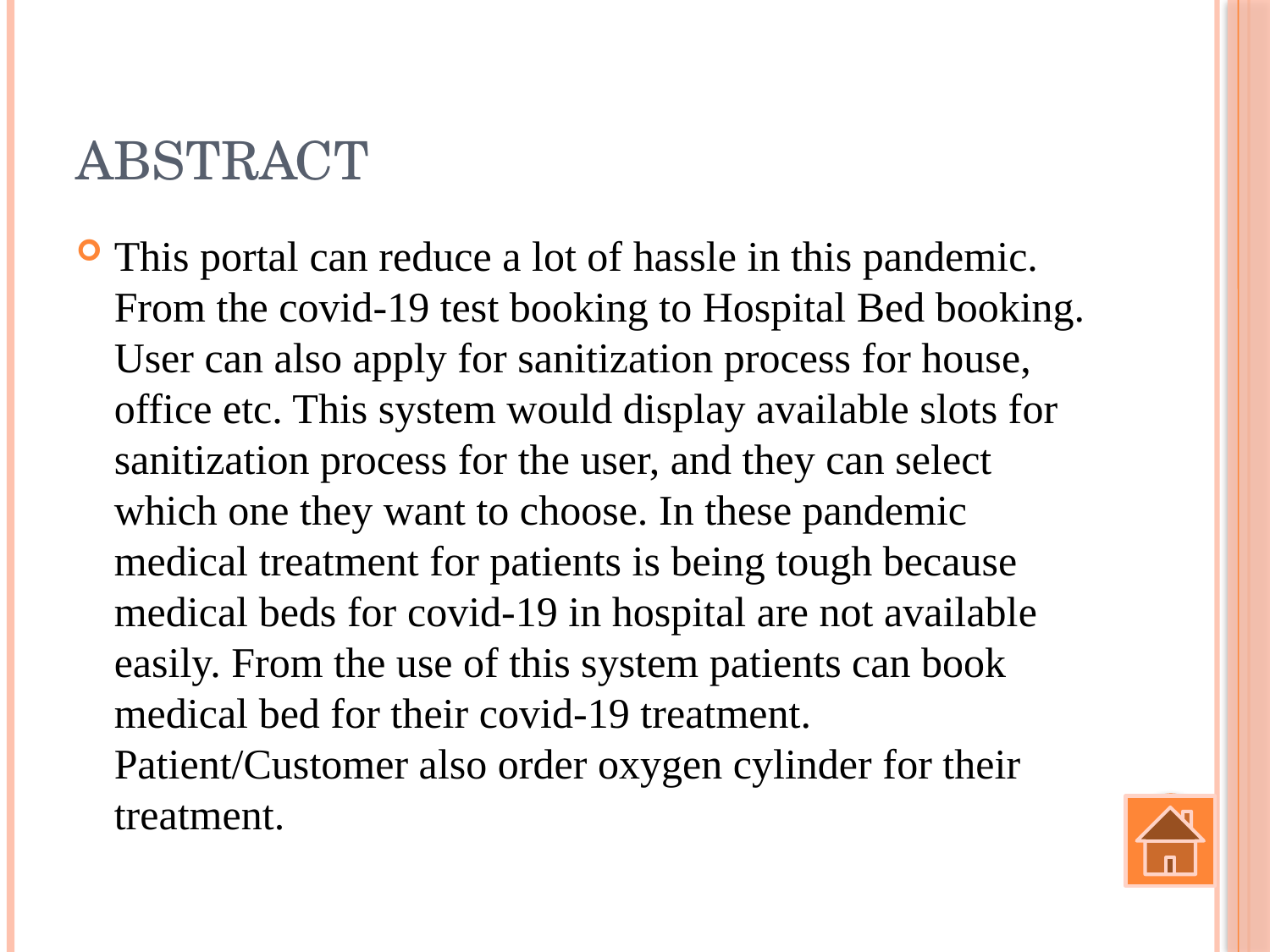

# Abstract
This portal can reduce a lot of hassle in this pandemic. From the covid-19 test booking to Hospital Bed booking. User can also apply for sanitization process for house, office etc. This system would display available slots for sanitization process for the user, and they can select which one they want to choose. In these pandemic medical treatment for patients is being tough because medical beds for covid-19 in hospital are not available easily. From the use of this system patients can book medical bed for their covid-19 treatment. Patient/Customer also order oxygen cylinder for their treatment.